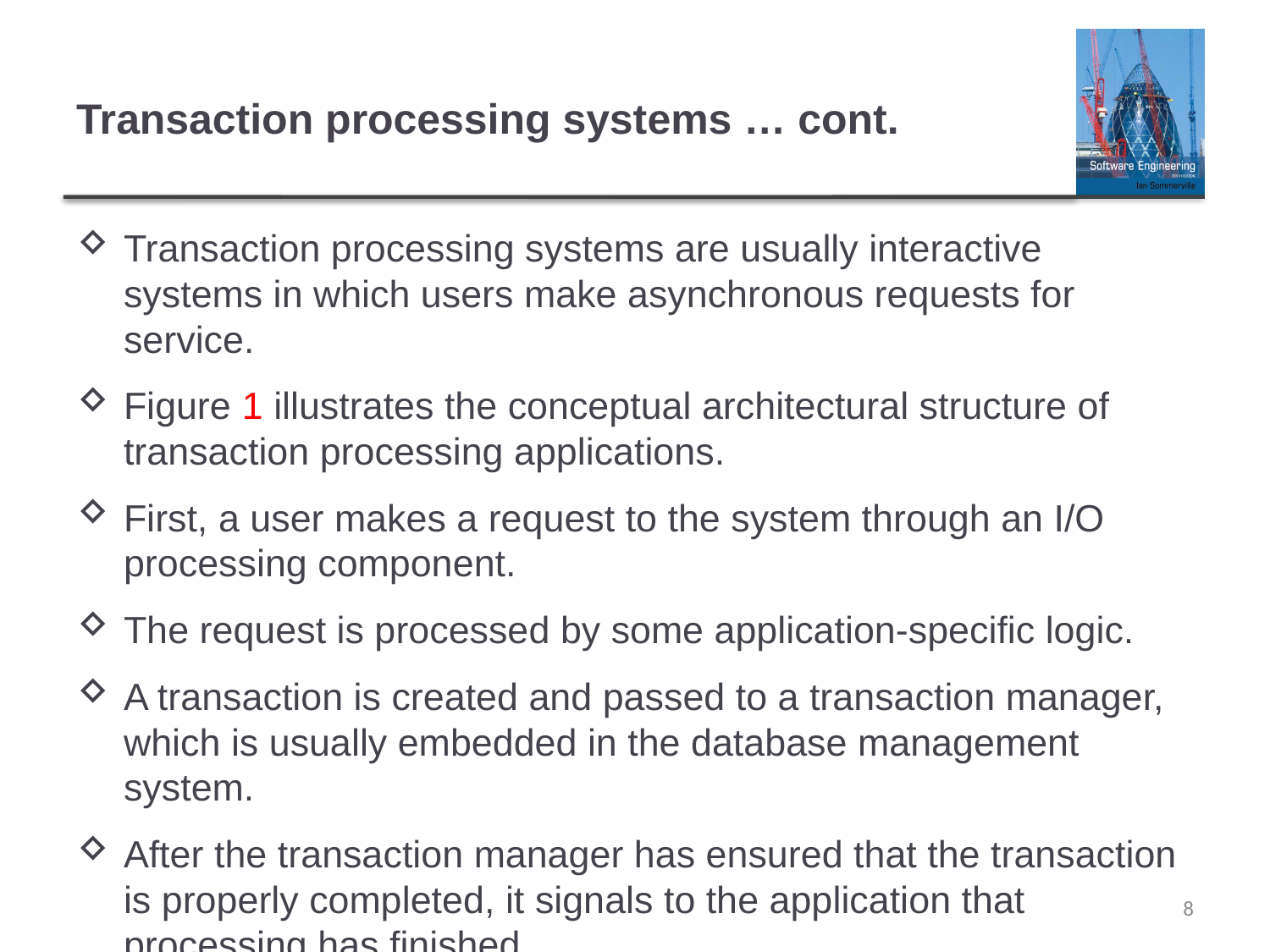

# Transaction processing systems … cont.
Transaction processing systems are usually interactive systems in which users make asynchronous requests for service.
Figure 1 illustrates the conceptual architectural structure of transaction processing applications.
First, a user makes a request to the system through an I/O processing component.
The request is processed by some application-specific logic.
A transaction is created and passed to a transaction manager, which is usually embedded in the database management system.
After the transaction manager has ensured that the transaction is properly completed, it signals to the application that processing has finished.
8